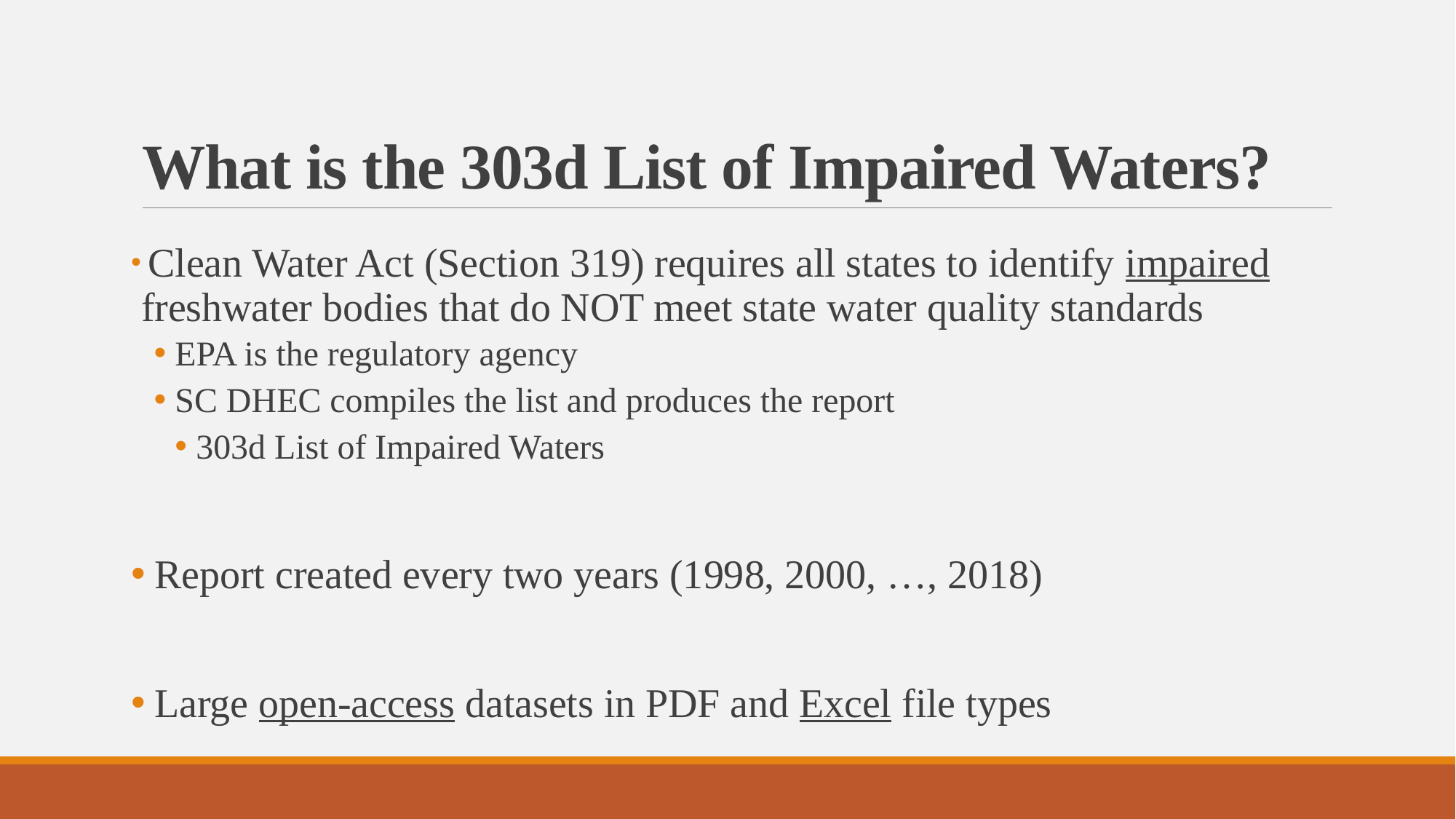

# What is the 303d List of Impaired Waters?
 Clean Water Act (Section 319) requires all states to identify impaired freshwater bodies that do NOT meet state water quality standards
EPA is the regulatory agency
SC DHEC compiles the list and produces the report
303d List of Impaired Waters

 Report created every two years (1998, 2000, …, 2018)

 Large open-access datasets in PDF and Excel file types